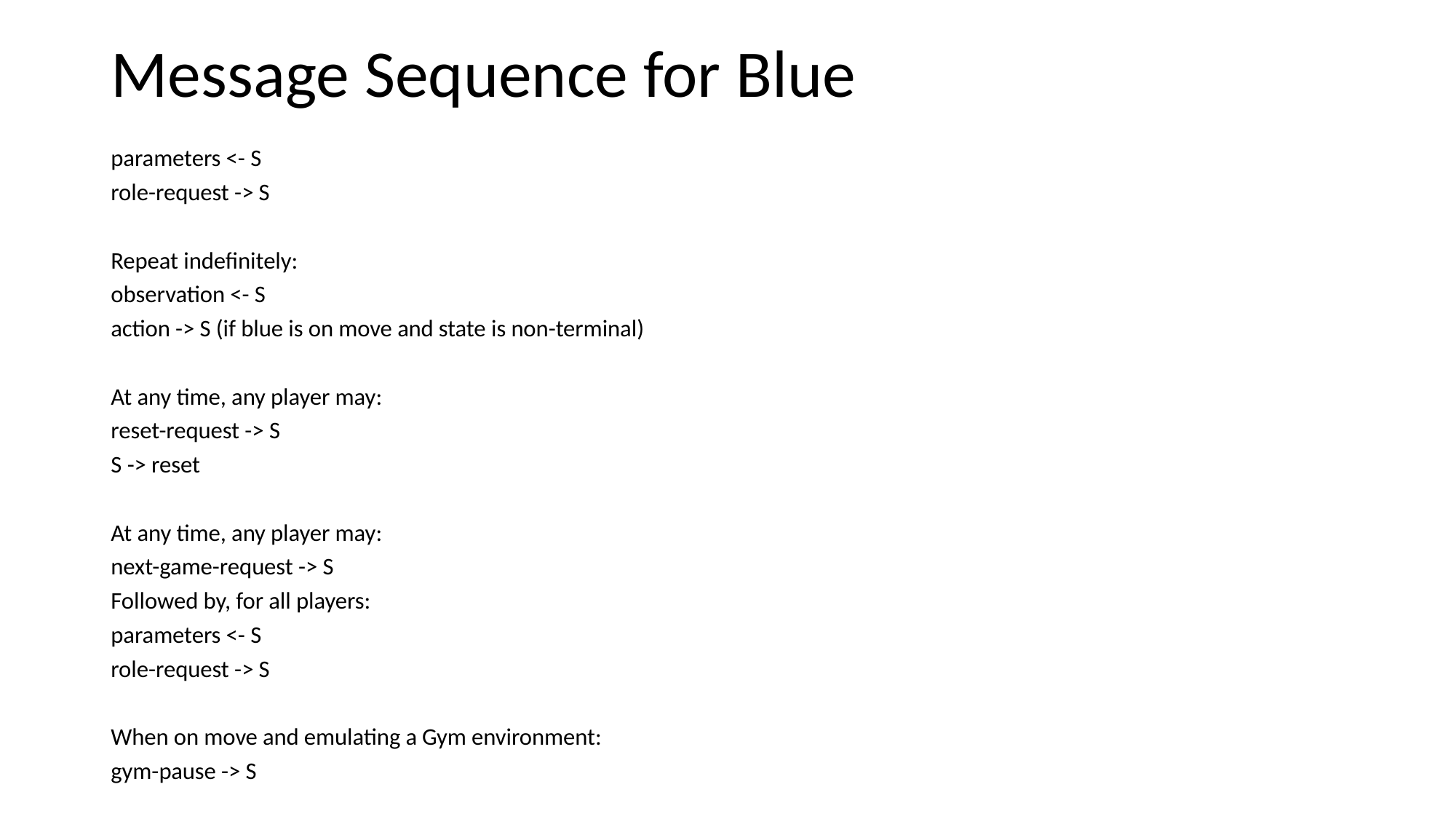

# Message Sequence for Blue
parameters <- S
role-request -> S

Repeat indefinitely:
observation <- S
action -> S (if blue is on move and state is non-terminal)

At any time, any player may:
reset-request -> S
S -> reset

At any time, any player may:
next-game-request -> S
Followed by, for all players:
parameters <- S
role-request -> S

When on move and emulating a Gym environment:
gym-pause -> S